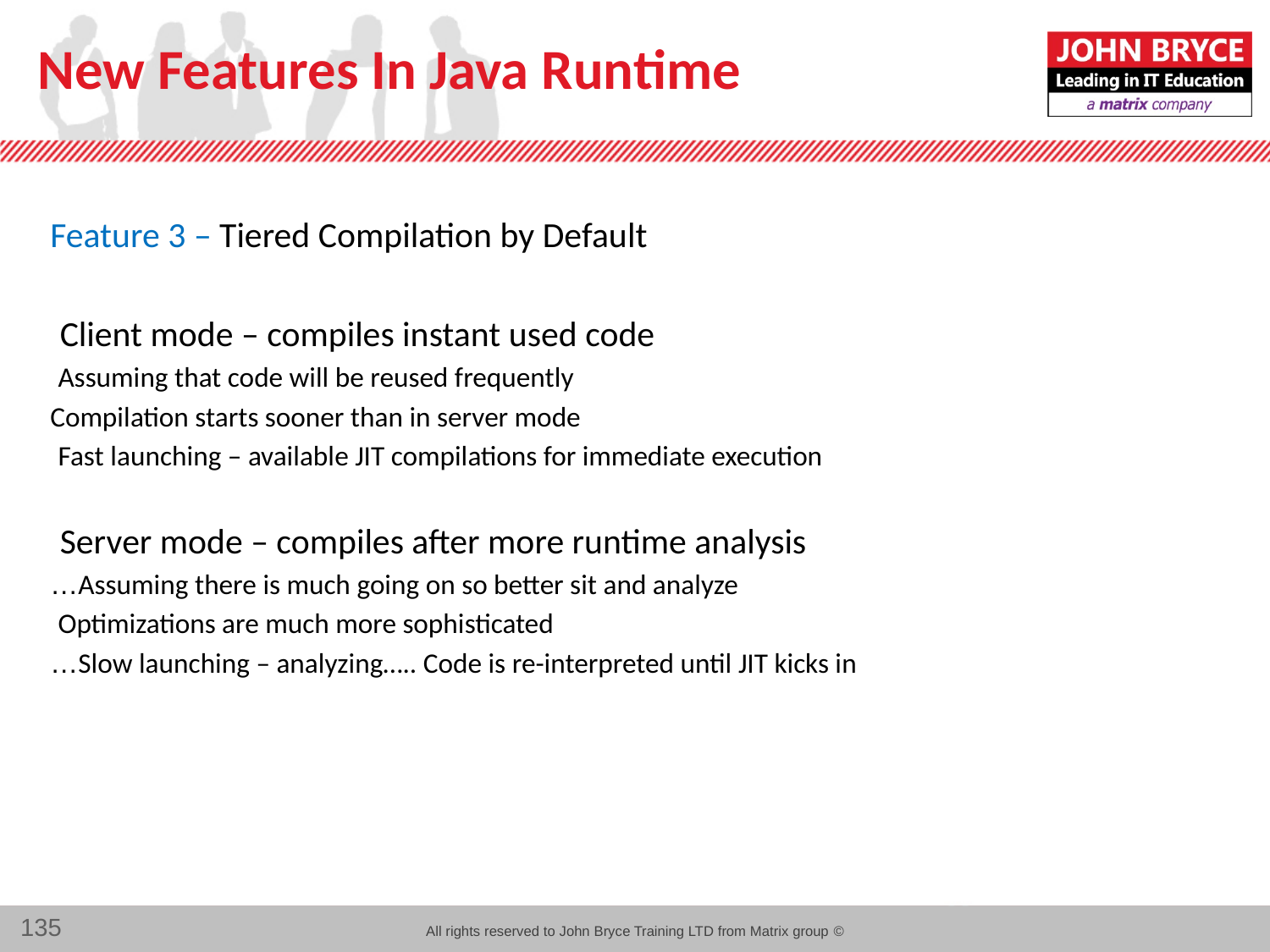

# New Features In Java Runtime
Feature 3 – Tiered Compilation by Default

Client mode – compiles instant used code
Assuming that code will be reused frequently
Compilation starts sooner than in server mode
Fast launching – available JIT compilations for immediate execution

Server mode – compiles after more runtime analysis
Assuming there is much going on so better sit and analyze…
Optimizations are much more sophisticated
Slow launching – analyzing….. Code is re-interpreted until JIT kicks in…